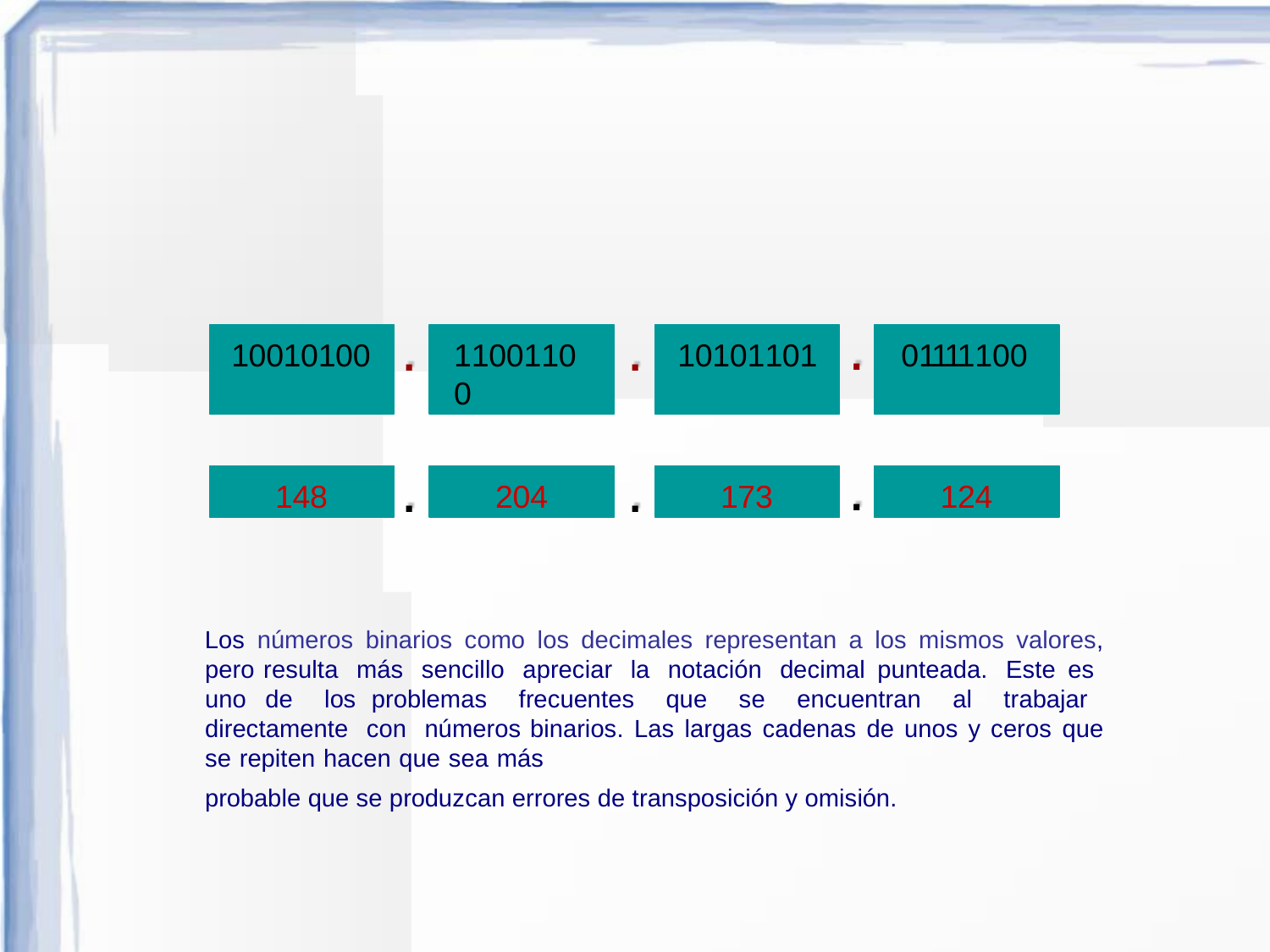

.
.
.
10010100
11001100
10101101
01111100

.
.
.
148
204
173
124
Los números binarios como los decimales representan a los mismos valores, pero resulta  más  sencillo  apreciar  la  notación  decimal punteada.  Este es  uno de  los problemas  frecuentes  que  se  encuentran  al  trabajar  directamente  con  números binarios. Las largas cadenas de unos y ceros que se repiten hacen que sea más
probable que se produzcan errores de transposición y omisión.